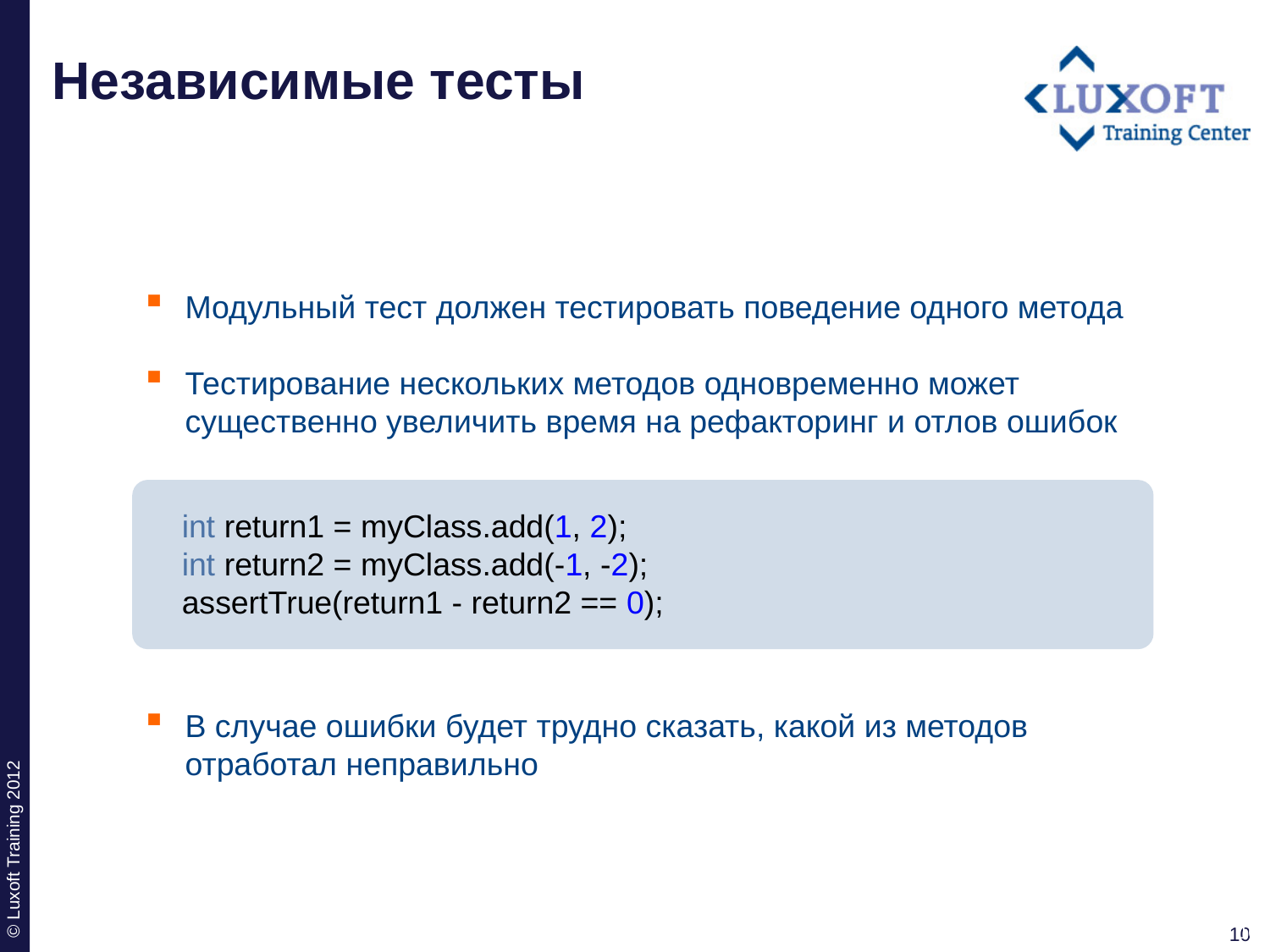

# Независимые тесты
Модульный тест должен тестировать поведение одного метода

Тестирование нескольких методов одновременно может существенно увеличить время на рефакторинг и отлов ошибок

В случае ошибки будет трудно сказать, какой из методов отработал неправильно

int return1 = myClass.add(1, 2);
int return2 = myClass.add(-1, -2);
assertTrue(return1 - return2 == 0);